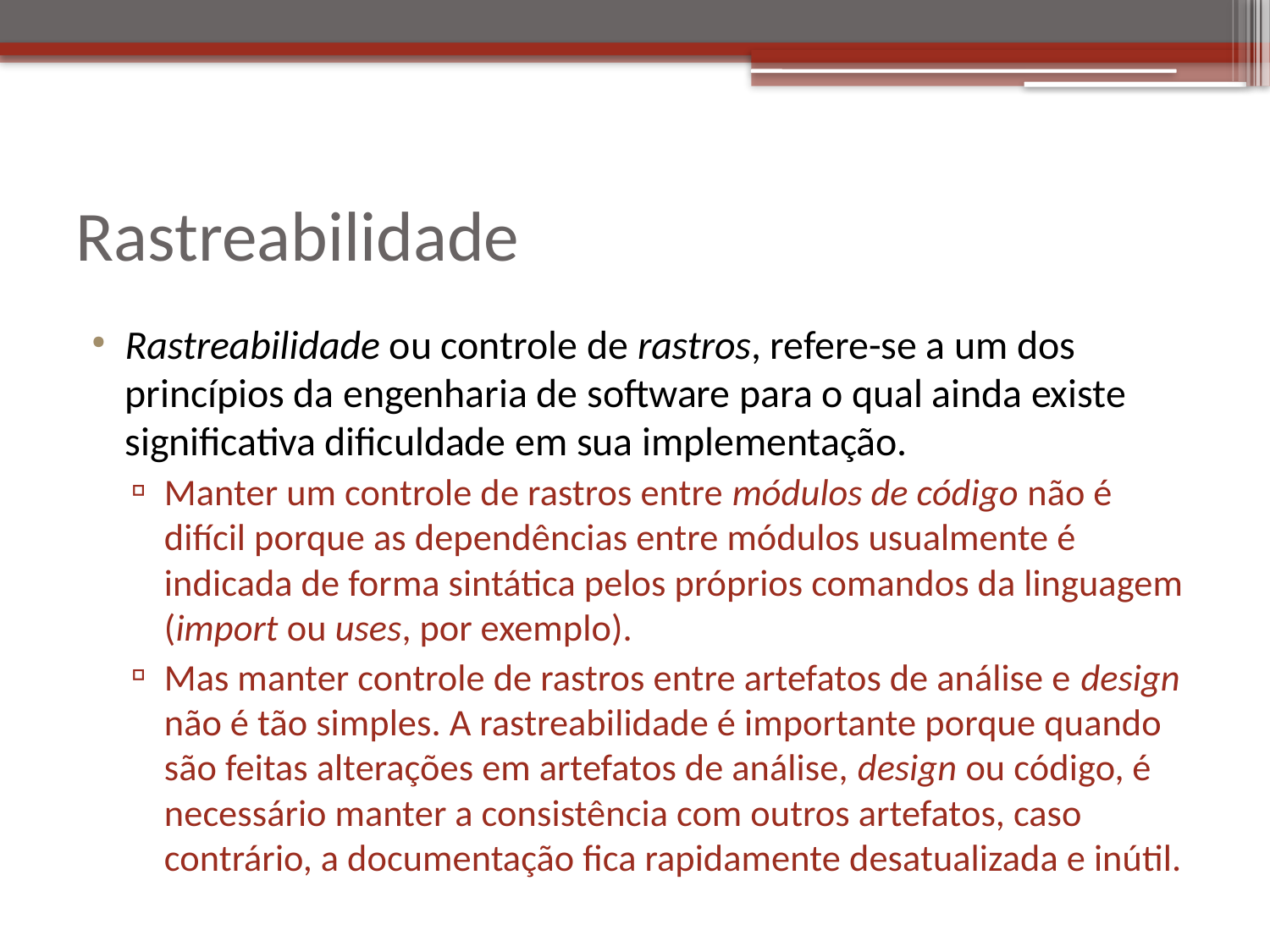

# Rastreabilidade
Rastreabilidade ou controle de rastros, refere-se a um dos princípios da engenharia de software para o qual ainda existe significativa dificuldade em sua implementação.
Manter um controle de rastros entre módulos de código não é difícil porque as dependências entre módulos usualmente é indicada de forma sintática pelos próprios comandos da linguagem (import ou uses, por exemplo).
Mas manter controle de rastros entre artefatos de análise e design não é tão simples. A rastreabilidade é importante porque quando são feitas alterações em artefatos de análise, design ou código, é necessário manter a consistência com outros artefatos, caso contrário, a documentação fica rapidamente desatualizada e inútil.